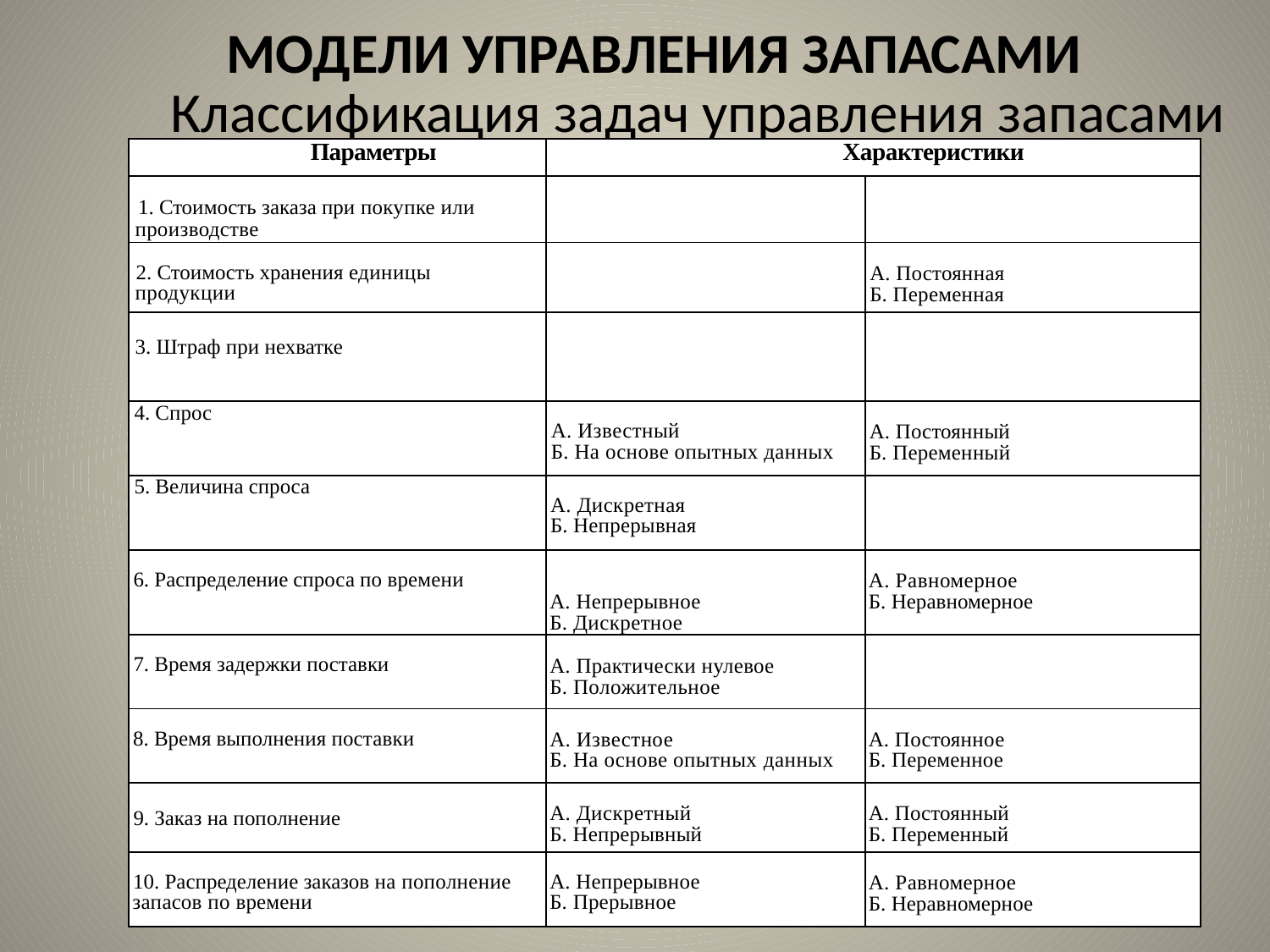

# МОДЕЛИ УПРАВЛЕНИЯ ЗАПАСАМИ
Классификация задач управления запасами

| Параметры | Характеристики |  |
| --- | --- | --- |
| 1. Стоимость заказа при покупке или производстве |  |  |
| 2. Стоимость хранения единицы продукции |  | А. Постоянная Б. Переменная |
| 3. Штраф при нехватке |  |  |
| 4. Спрос | А. Известный Б. На основе опытных данных | А. Постоянный Б. Переменный |
| 5. Величина спроса | А. Дискретная Б. Непрерывная |  |
| 6. Распределение спроса по времени | А. Непрерывное Б. Дискретное | А. Равномерное Б. Неравномерное |
| 7. Время задержки поставки | А. Практически нулевое Б. Положительное |  |
| 8. Время выполнения по­ставки | А. Известное Б. На основе опытных данных | А. Постоянное Б. Переменное |
| 9. Заказ на пополнение | А. Дискретный Б. Непрерывный | А. Постоянный Б. Переменный |
| 10. Распределение заказов на пополнение запасов по времени | А. Непрерывное Б. Прерывное | А. Равномерное Б. Неравномерное |